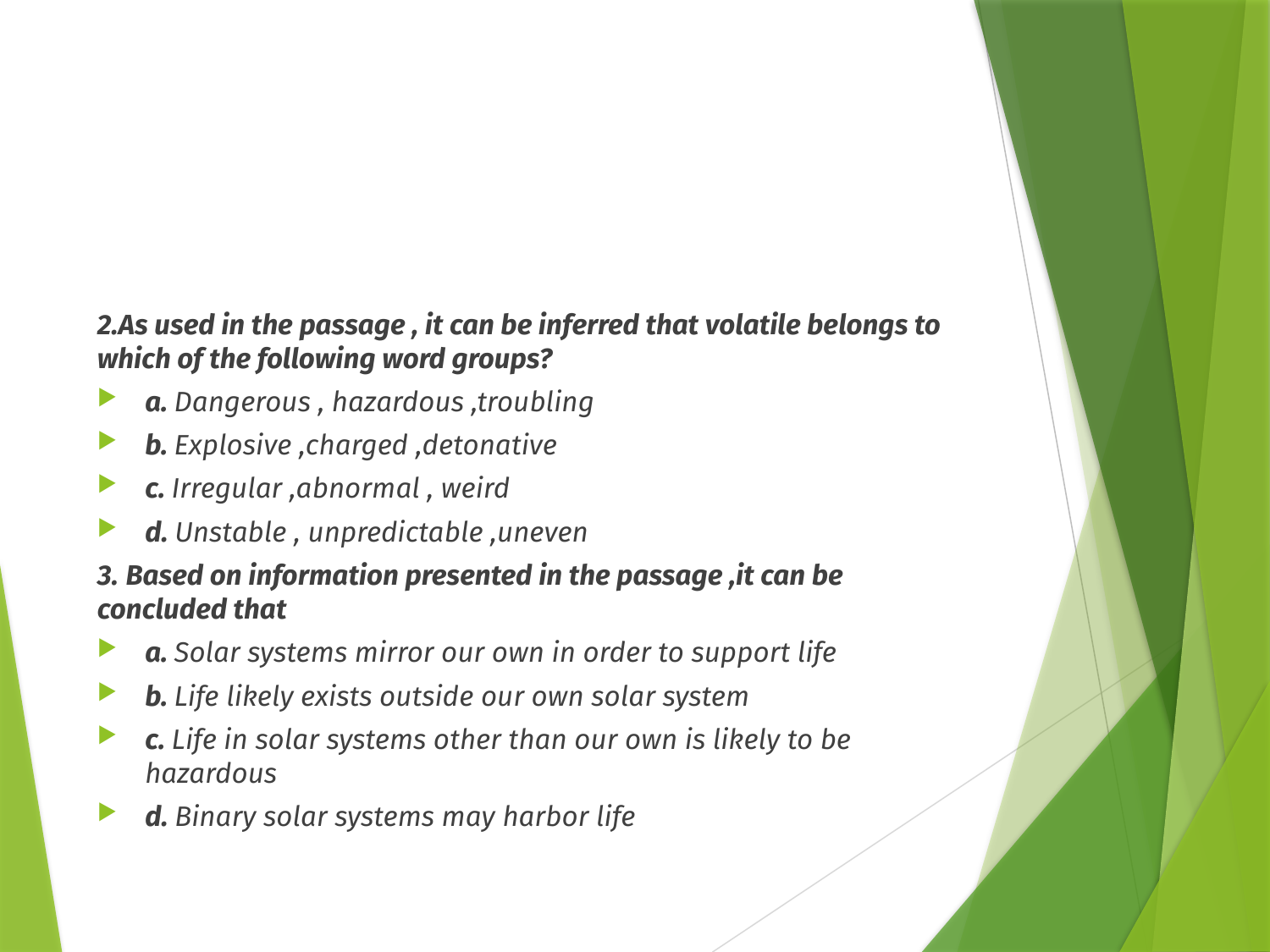

#
2.As used in the passage , it can be inferred that volatile belongs to which of the following word groups?
a. Dangerous , hazardous ,troubling
b. Explosive ,charged ,detonative
c. Irregular ,abnormal , weird
d. Unstable , unpredictable ,uneven
3. Based on information presented in the passage ,it can be concluded that
a. Solar systems mirror our own in order to support life
b. Life likely exists outside our own solar system
c. Life in solar systems other than our own is likely to be hazardous
d. Binary solar systems may harbor life